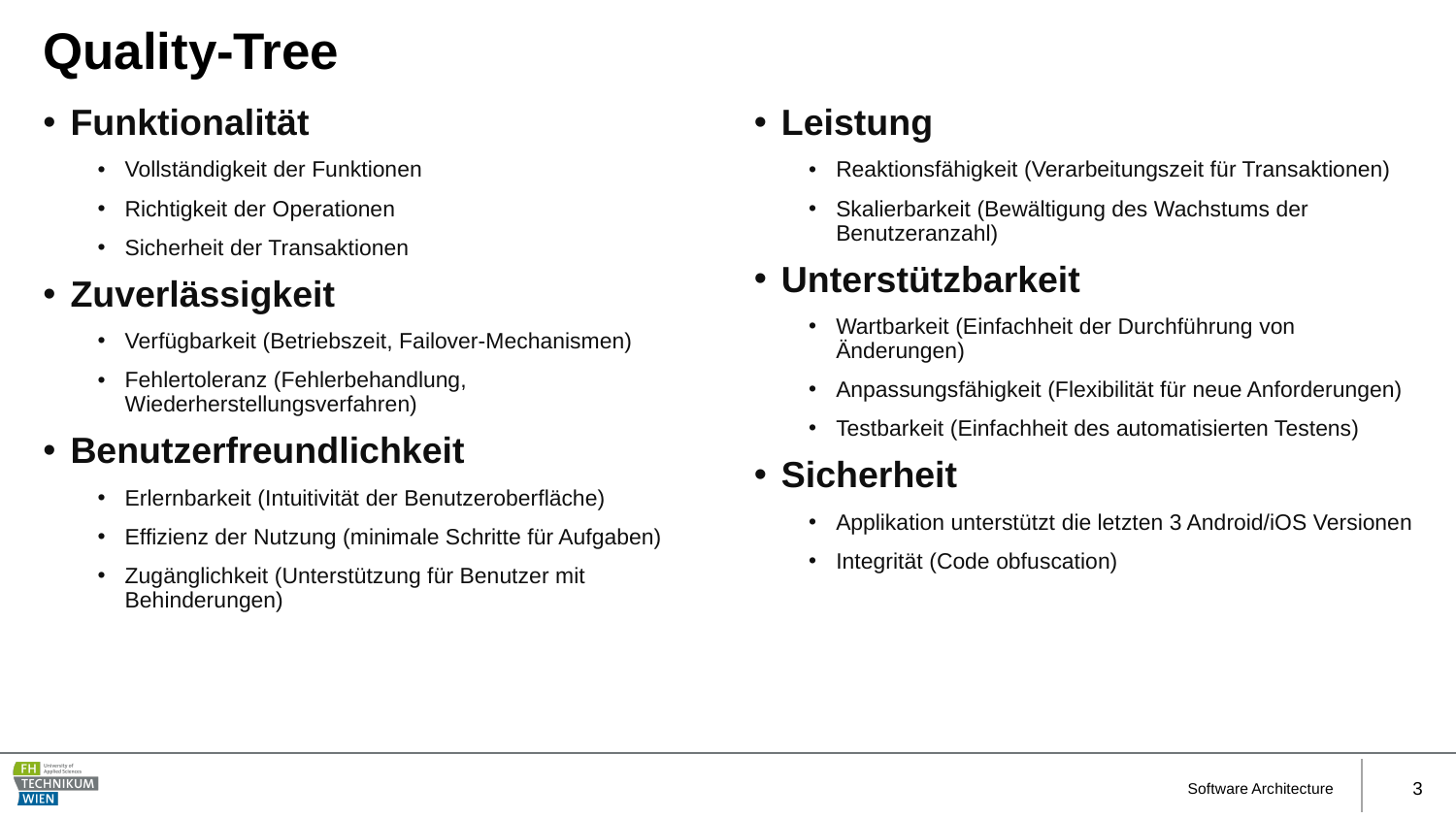

# Quality-Tree
Funktionalität
Vollständigkeit der Funktionen
Richtigkeit der Operationen
Sicherheit der Transaktionen
Zuverlässigkeit
Verfügbarkeit (Betriebszeit, Failover-Mechanismen)
Fehlertoleranz (Fehlerbehandlung, Wiederherstellungsverfahren)
Benutzerfreundlichkeit
Erlernbarkeit (Intuitivität der Benutzeroberfläche)
Effizienz der Nutzung (minimale Schritte für Aufgaben)
Zugänglichkeit (Unterstützung für Benutzer mit Behinderungen)
Leistung
Reaktionsfähigkeit (Verarbeitungszeit für Transaktionen)
Skalierbarkeit (Bewältigung des Wachstums der Benutzeranzahl)
Unterstützbarkeit
Wartbarkeit (Einfachheit der Durchführung von Änderungen)
Anpassungsfähigkeit (Flexibilität für neue Anforderungen)
Testbarkeit (Einfachheit des automatisierten Testens)
Sicherheit
Applikation unterstützt die letzten 3 Android/iOS Versionen
Integrität (Code obfuscation)

Software Architecture
3